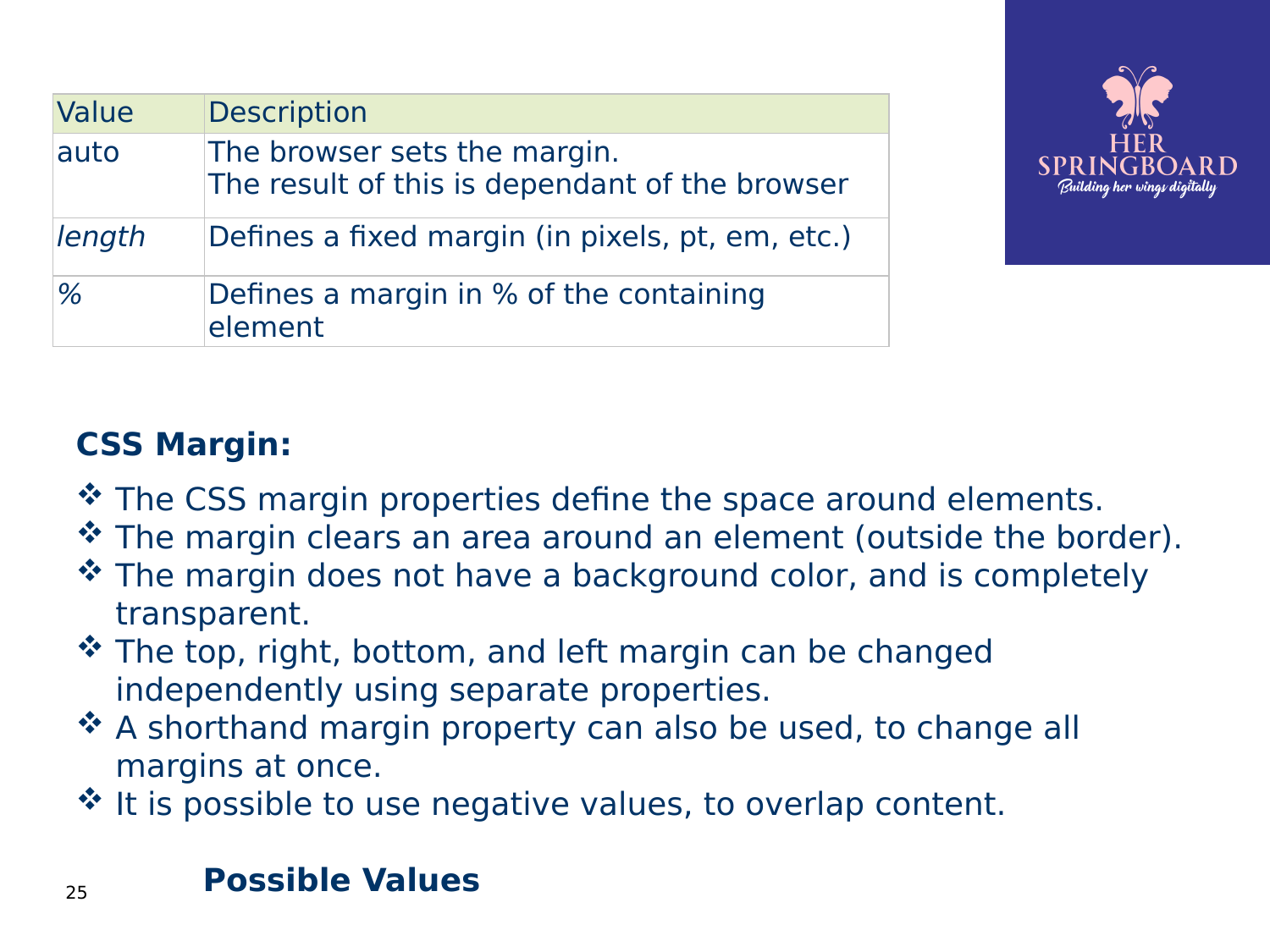

# 9.4 CSS Box Model
| Value | Description |
| --- | --- |
| auto | The browser sets the margin. The result of this is dependant of the browser |
| length | Defines a fixed margin (in pixels, pt, em, etc.) |
| % | Defines a margin in % of the containing element |
CSS Margin:

The CSS margin properties define the space around elements.
The margin clears an area around an element (outside the border).
The margin does not have a background color, and is completely transparent.
The top, right, bottom, and left margin can be changed independently using separate properties.
A shorthand margin property can also be used, to change all margins at once.
It is possible to use negative values, to overlap content.

	Possible Values
25